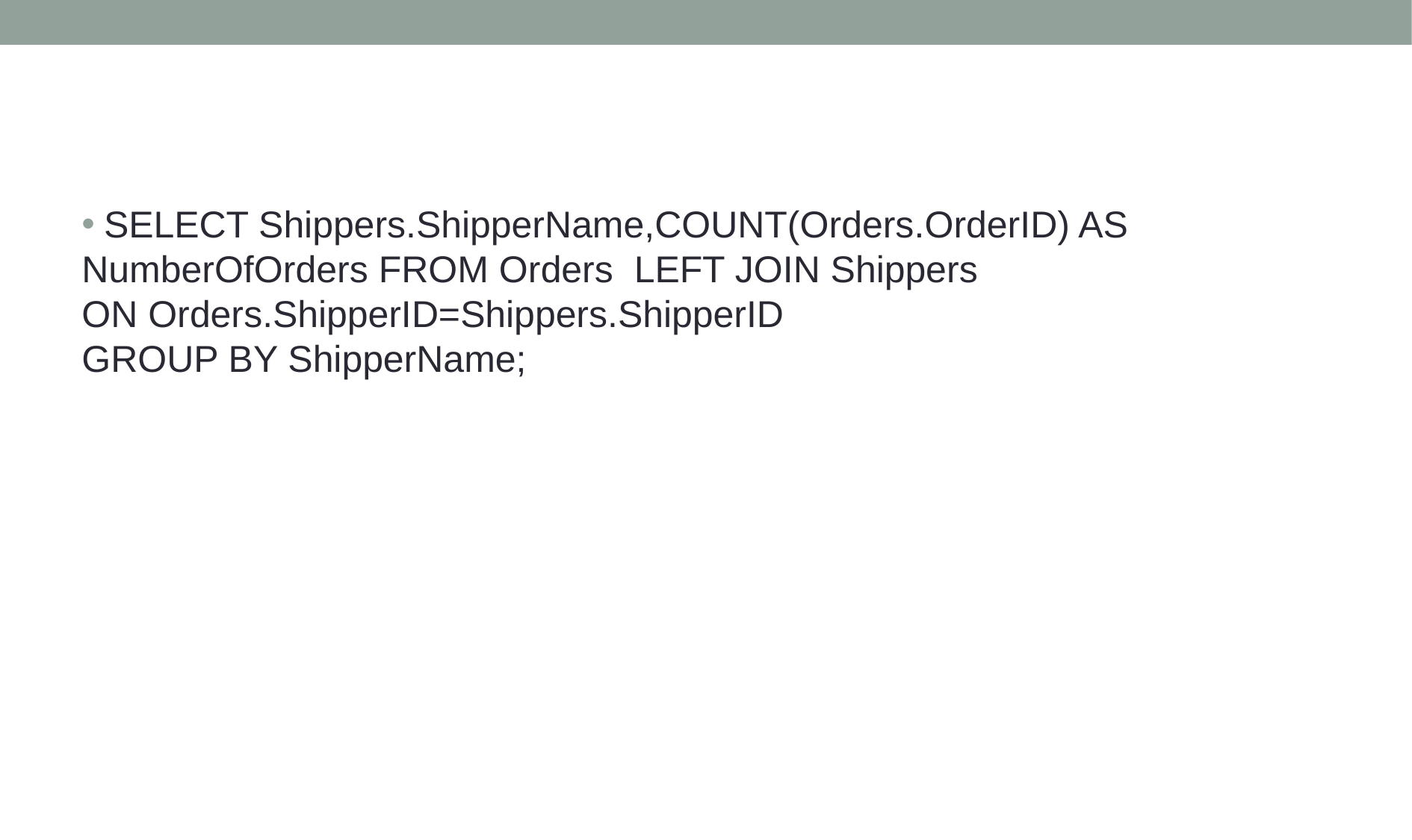

SELECT Shippers.ShipperName,COUNT(Orders.OrderID) AS
NumberOfOrders FROM Orders  LEFT JOIN Shippers
ON Orders.ShipperID=Shippers.ShipperID
GROUP BY ShipperName;